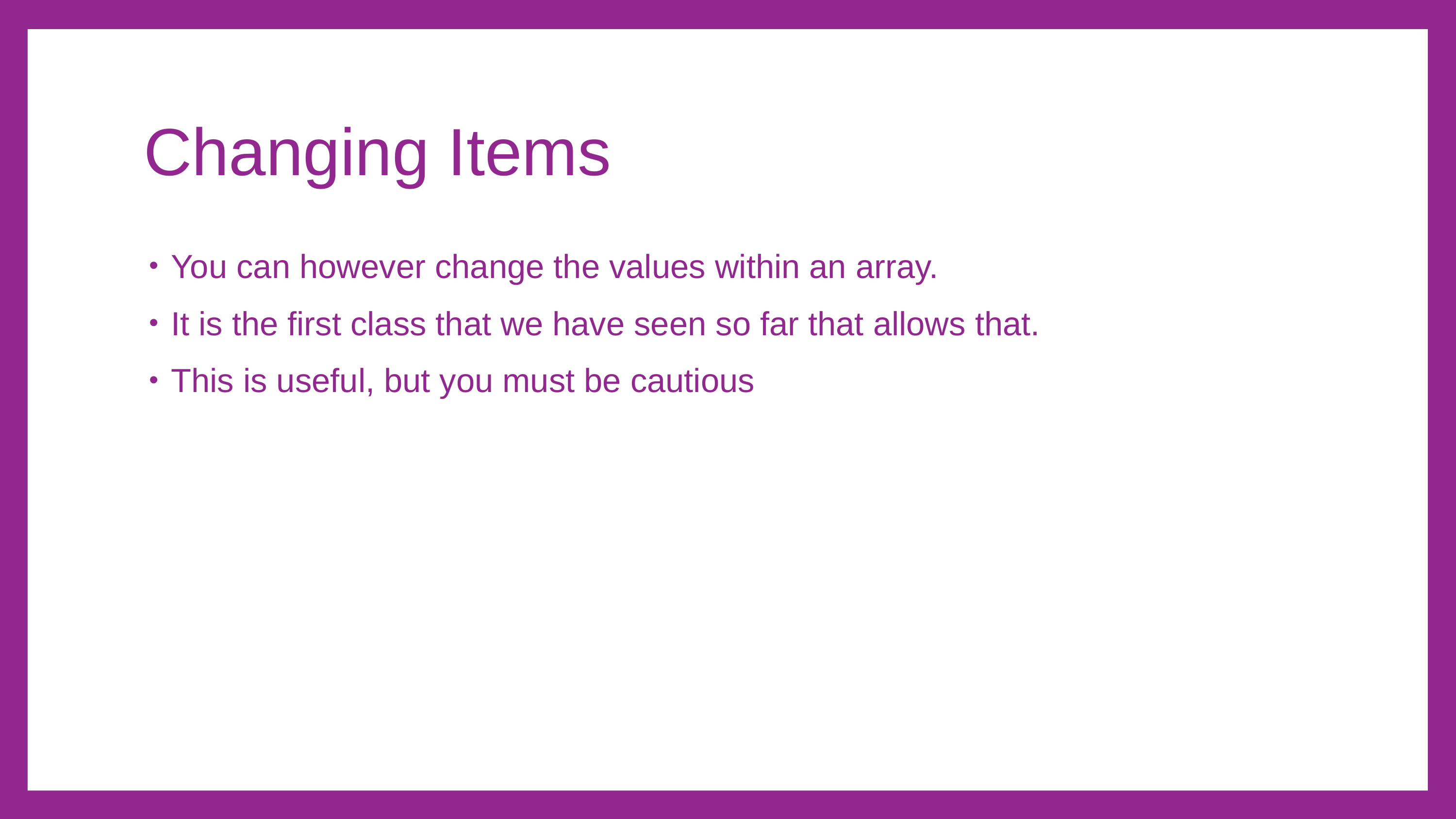

# Changing Items
You can however change the values within an array.
It is the first class that we have seen so far that allows that.
This is useful, but you must be cautious